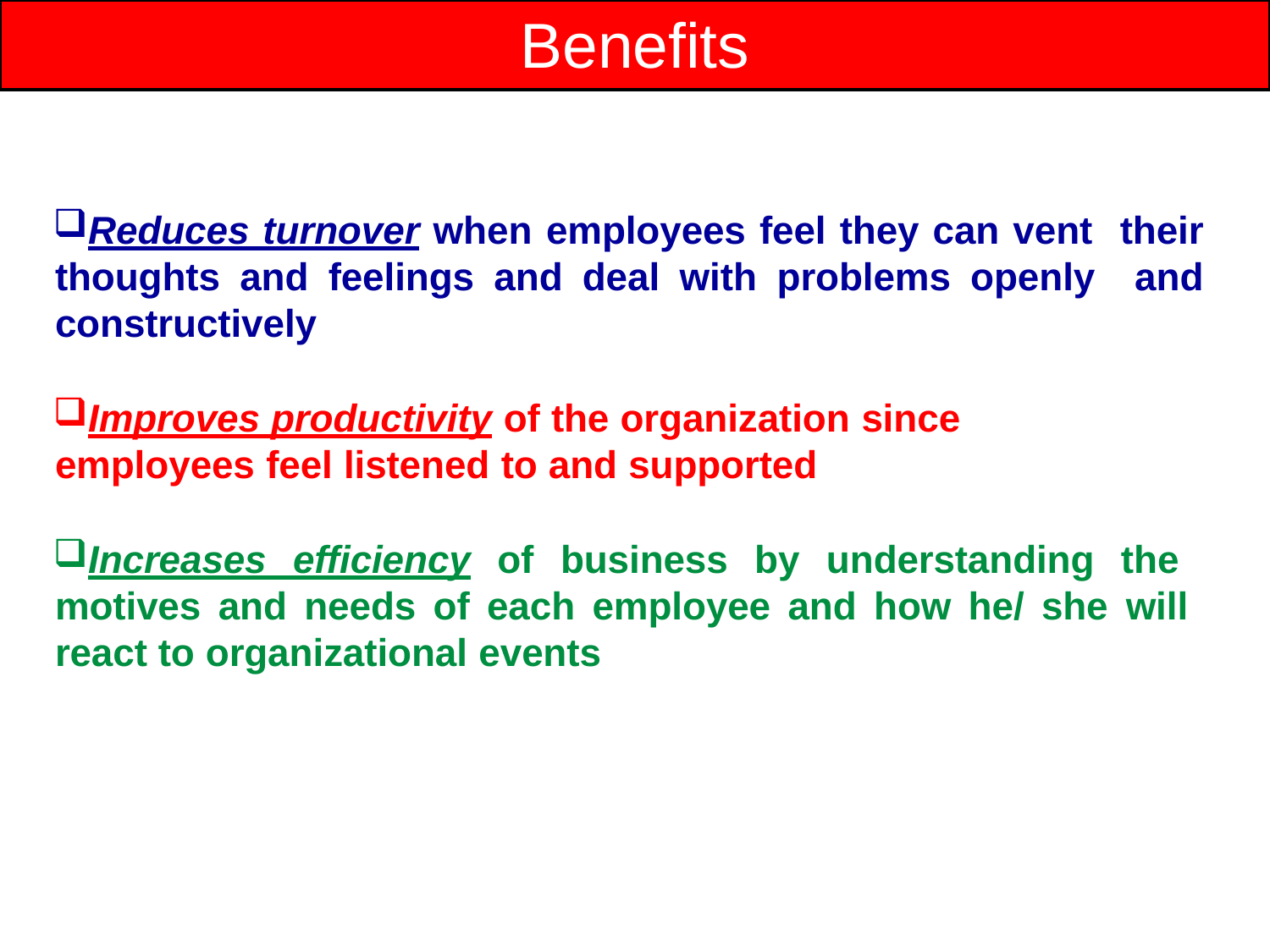

# Benefits
Reduces turnover when employees feel they can vent  their thoughts and feelings and deal with problems openly  and constructively

Improves productivity of the organization since  employees feel listened to and supported

Increases efficiency of business by understanding the  motives and needs of each employee and how he/ she will  react to organizational events